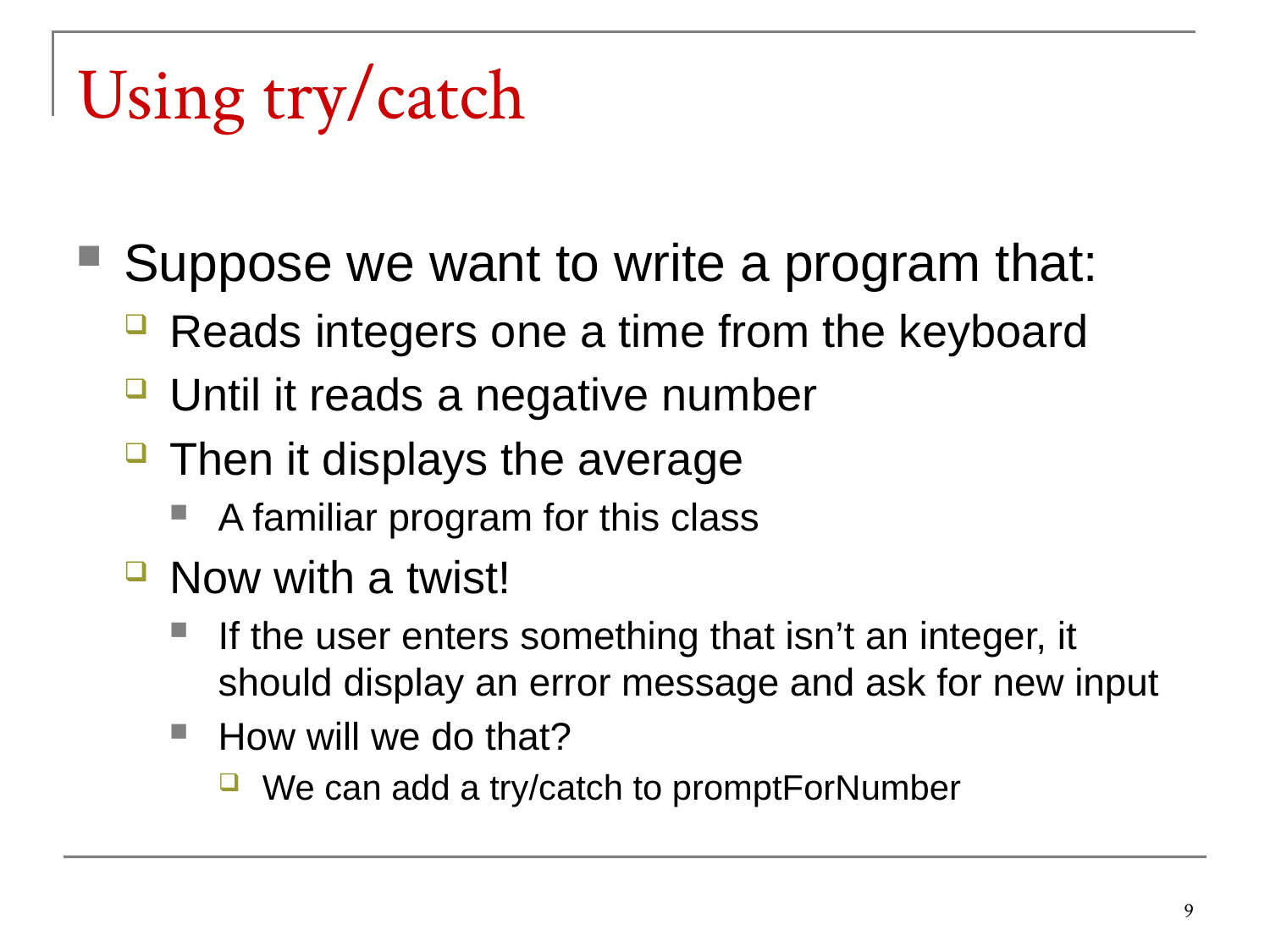

# Using try/catch
Suppose we want to write a program that:
Reads integers one a time from the keyboard
Until it reads a negative number
Then it displays the average
A familiar program for this class
Now with a twist!
If the user enters something that isn’t an integer, it should display an error message and ask for new input
How will we do that?
We can add a try/catch to promptForNumber
9